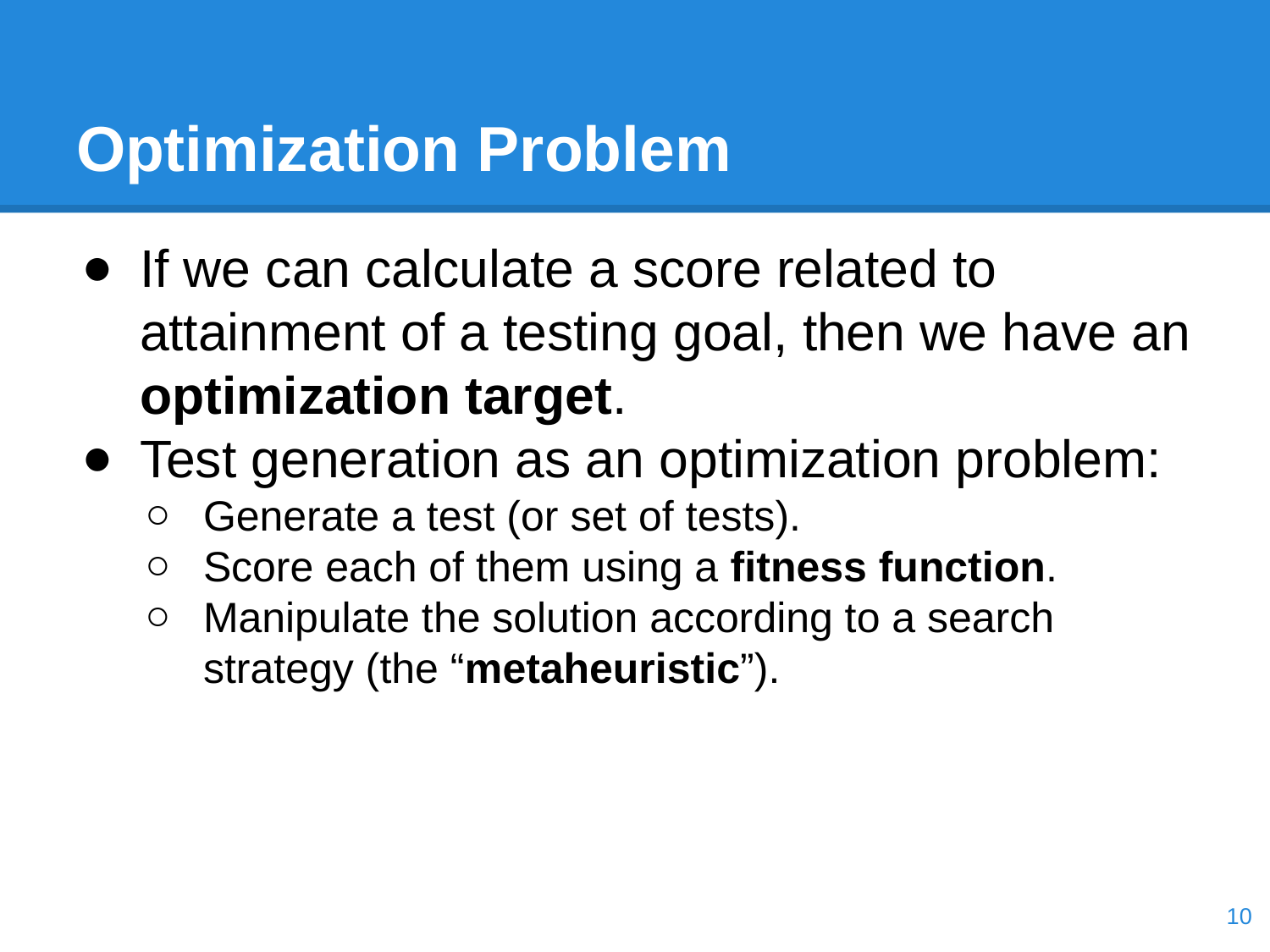

# Optimization Problem
If we can calculate a score related to attainment of a testing goal, then we have an optimization target.
Test generation as an optimization problem:
Generate a test (or set of tests).
Score each of them using a fitness function.
Manipulate the solution according to a search strategy (the “metaheuristic”).
10